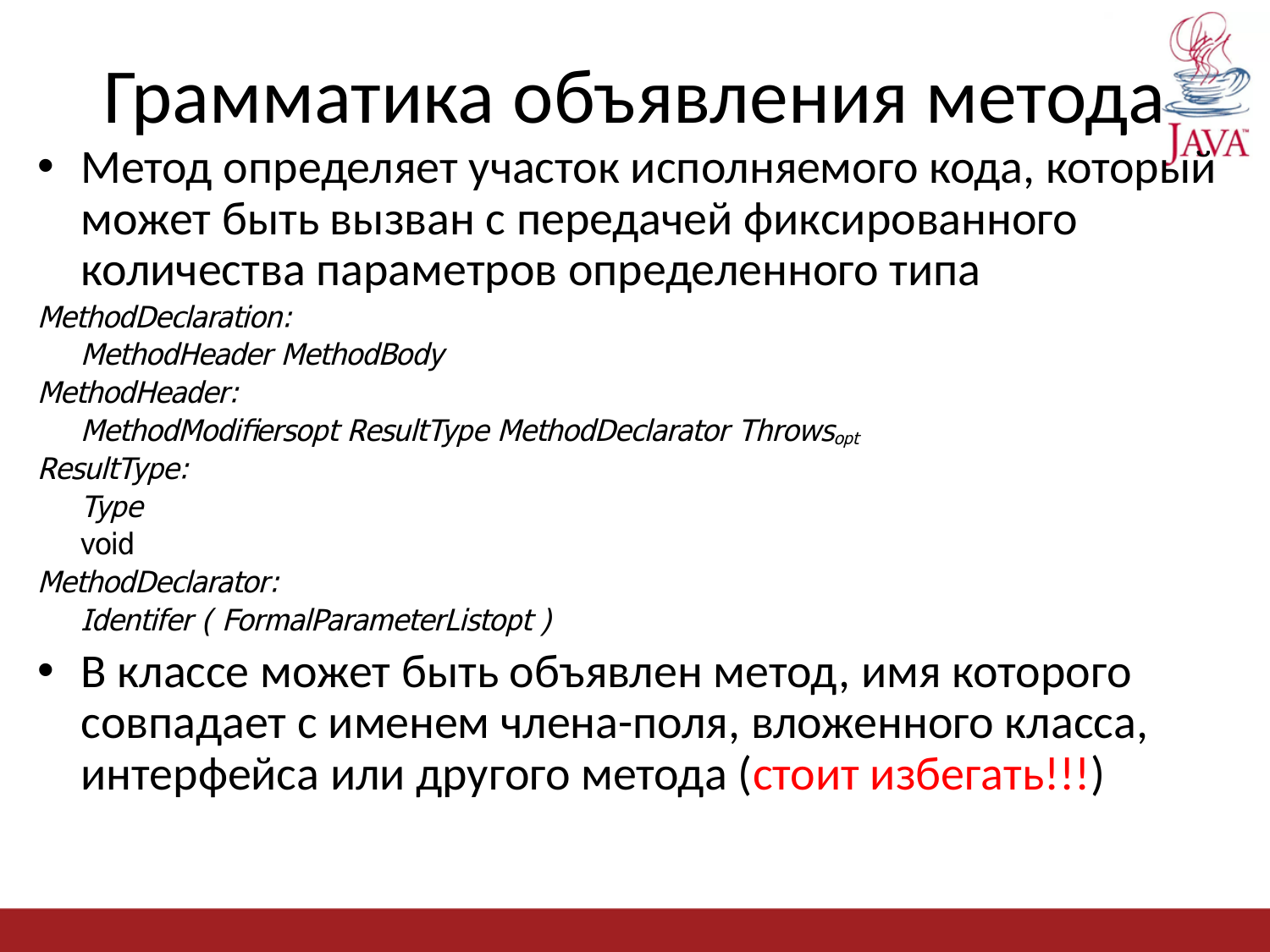

# Грамматика объявления метода
Метод определяет участок исполняемого кода, который может быть вызван с передачей фиксированного количества параметров определенного типа
MethodDeclaration:
	MethodHeader MethodBody
MethodHeader:
	MethodModifiersopt ResultType MethodDeclarator Throwsopt
ResultType:
	Type
	void
MethodDeclarator:
	Identifer ( FormalParameterListopt )
В классе может быть объявлен метод, имя которого совпадает с именем члена-поля, вложенного класса, интерфейса или другого метода (стоит избегать!!!)